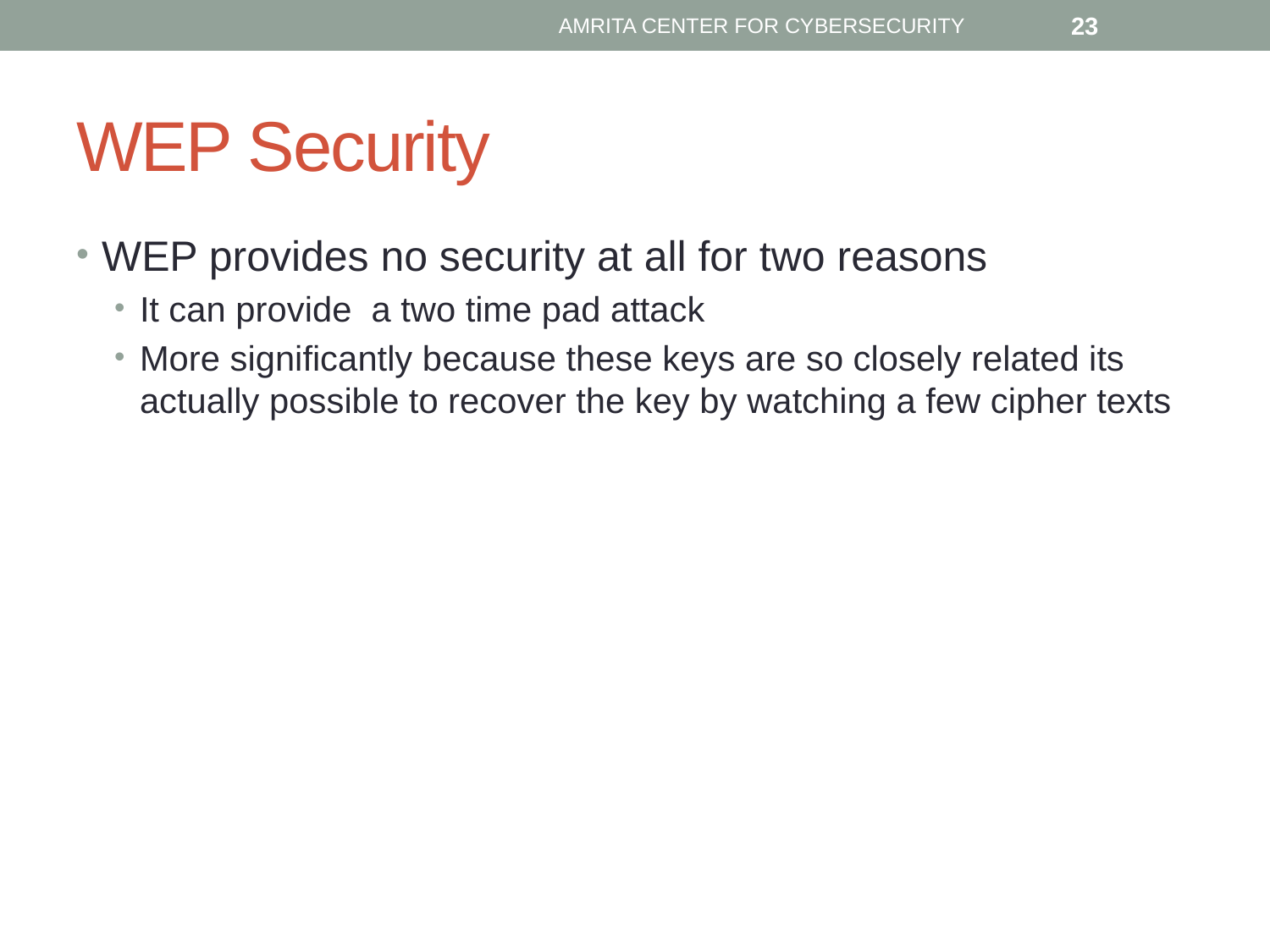

AMRITA CENTER FOR CYBERSECURITY
23
# WEP Security
WEP provides no security at all for two reasons
It can provide  a two time pad attack
More significantly because these keys are so closely related its actually possible to recover the key by watching a few cipher texts